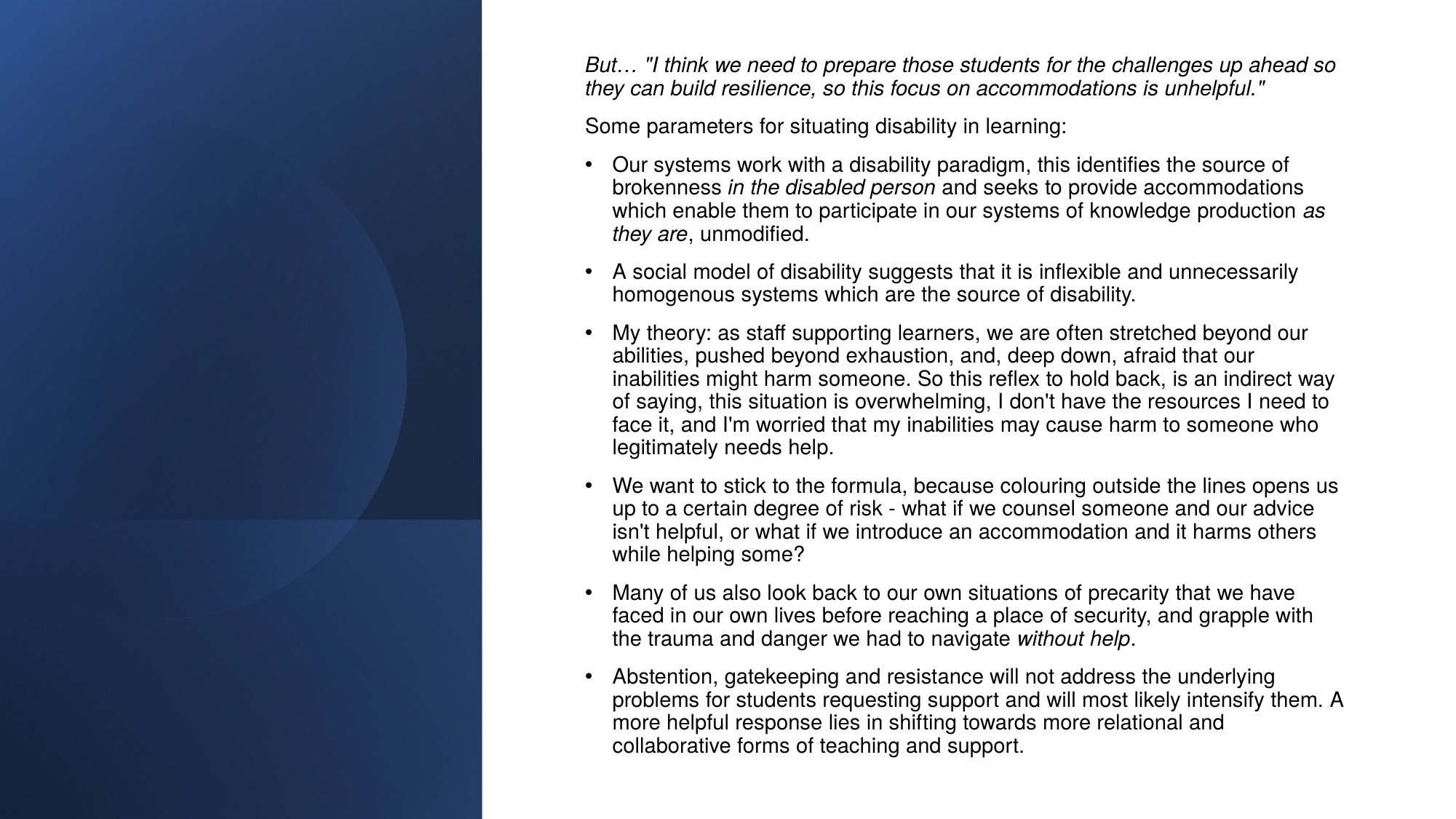

But… "I think we need to prepare those students for the challenges up ahead so they can build resilience, so this focus on accommodations is unhelpful."
Some parameters for situating disability in learning:
Our systems work with a disability paradigm, this identifies the source of brokenness in the disabled person and seeks to provide accommodations which enable them to participate in our systems of knowledge production as they are, unmodified.
A social model of disability suggests that it is inflexible and unnecessarily homogenous systems which are the source of disability.
My theory: as staff supporting learners, we are often stretched beyond our abilities, pushed beyond exhaustion, and, deep down, afraid that our inabilities might harm someone. So this reflex to hold back, is an indirect way of saying, this situation is overwhelming, I don't have the resources I need to face it, and I'm worried that my inabilities may cause harm to someone who legitimately needs help.
We want to stick to the formula, because colouring outside the lines opens us up to a certain degree of risk - what if we counsel someone and our advice isn't helpful, or what if we introduce an accommodation and it harms others while helping some?
Many of us also look back to our own situations of precarity that we have faced in our own lives before reaching a place of security, and grapple with the trauma and danger we had to navigate without help.
Abstention, gatekeeping and resistance will not address the underlying problems for students requesting support and will most likely intensify them. A more helpful response lies in shifting towards more relational and collaborative forms of teaching and support.